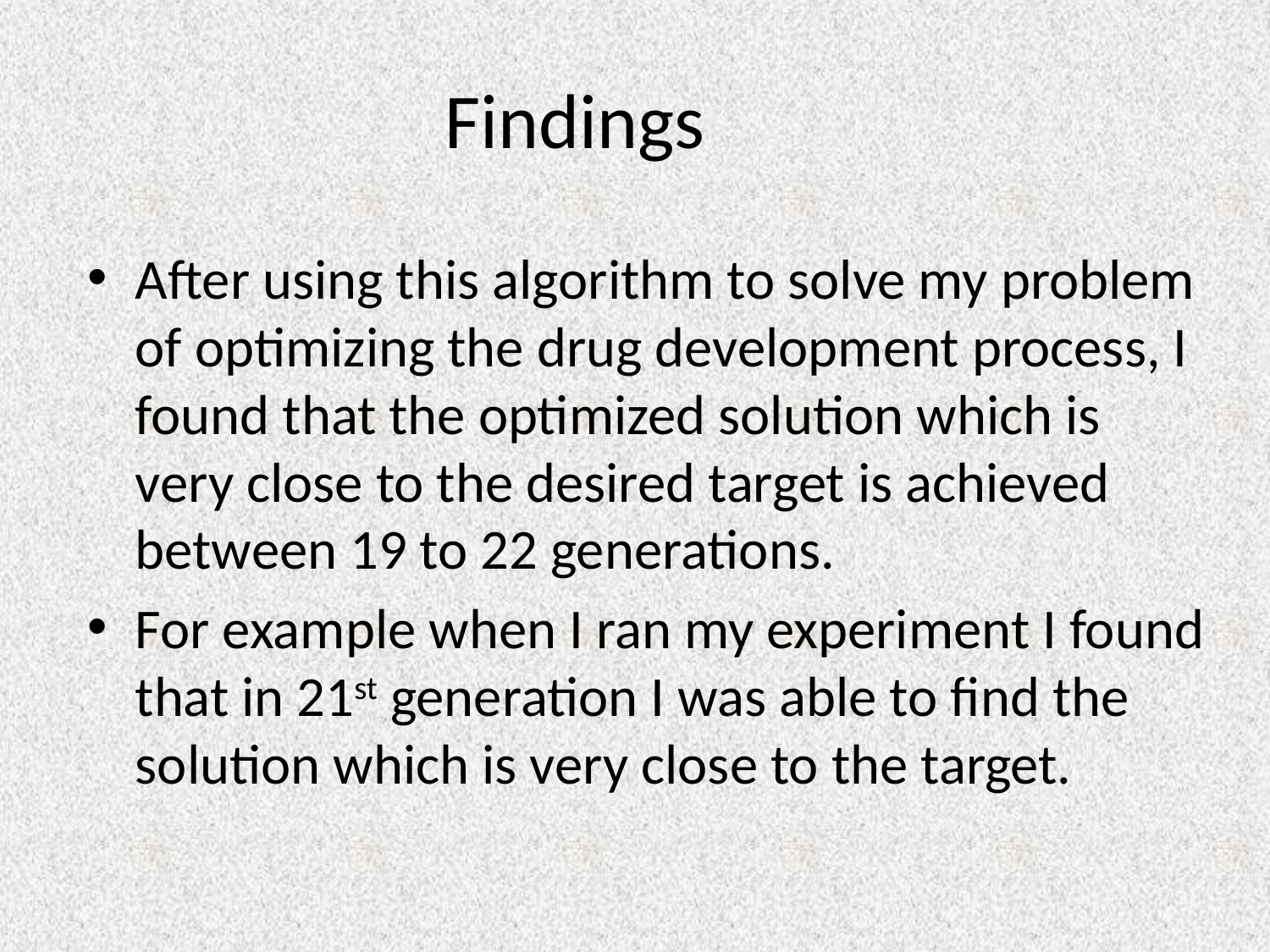

# Findings
After using this algorithm to solve my problem of optimizing the drug development process, I found that the optimized solution which is very close to the desired target is achieved between 19 to 22 generations.
For example when I ran my experiment I found that in 21st generation I was able to find the solution which is very close to the target.